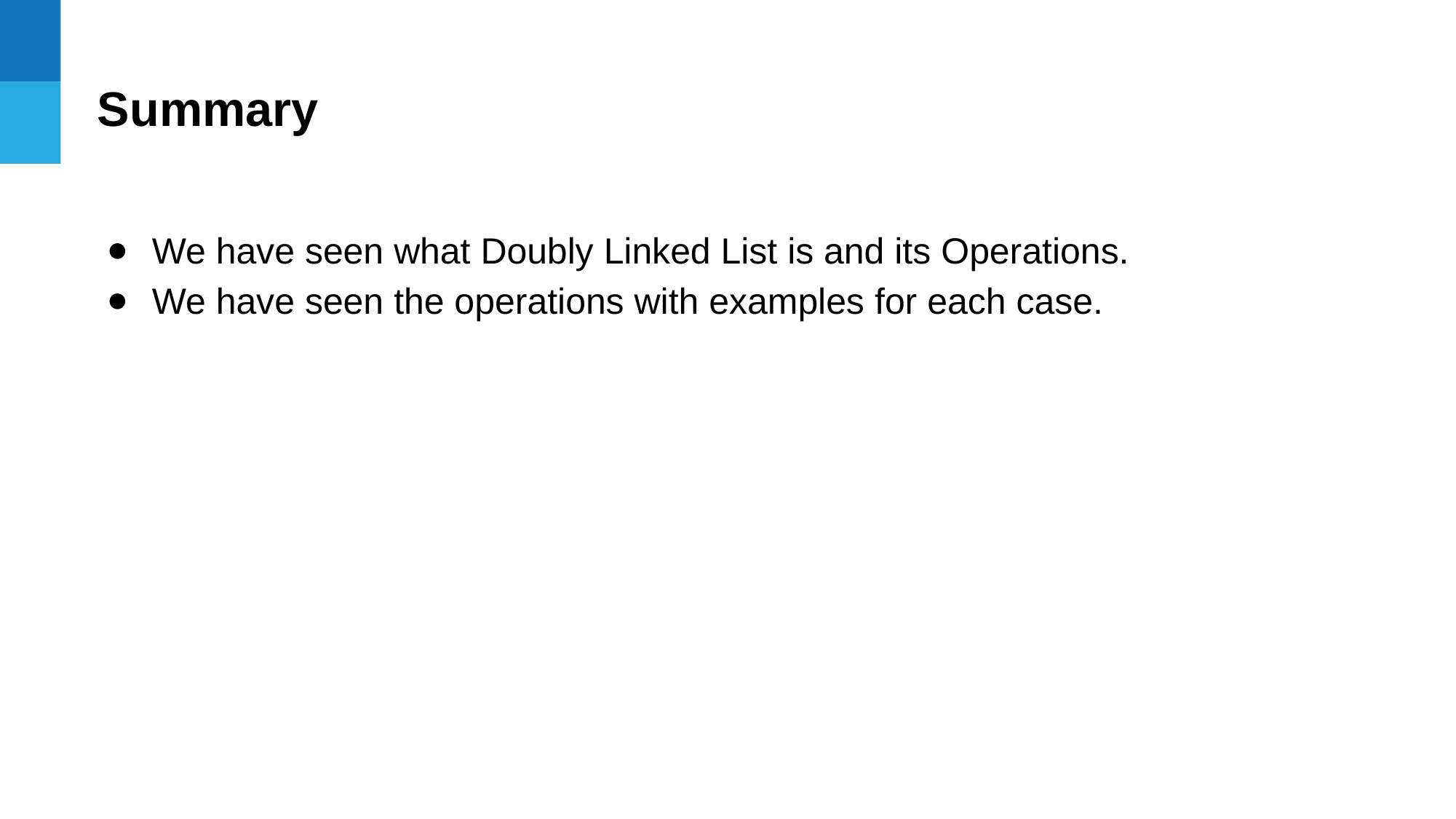

# Summary
We have seen what Doubly Linked List is and its Operations.
We have seen the operations with examples for each case.